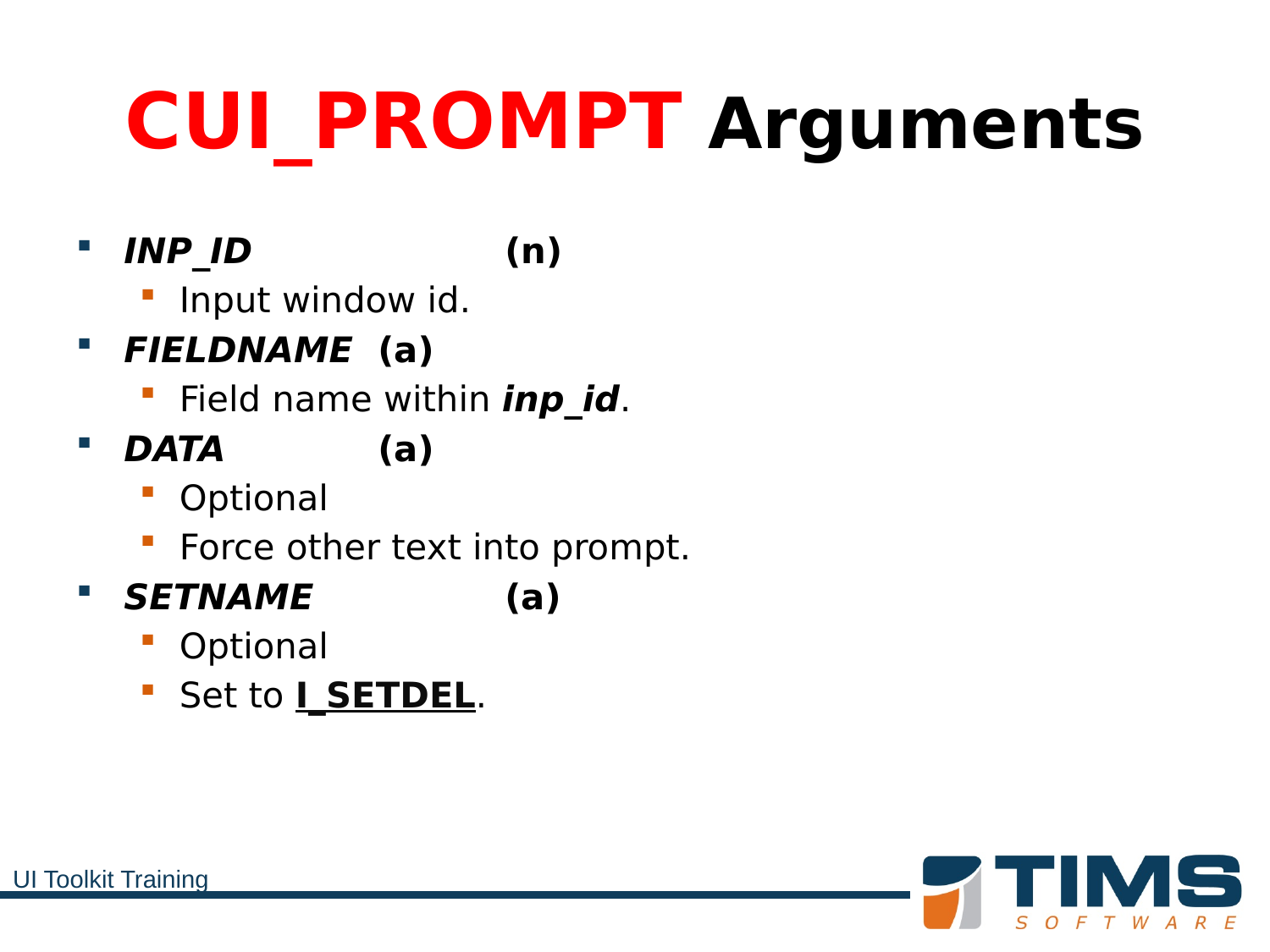

# CUI_PROMPT Arguments
INP_ID		(n)
Input window id.
FIELDNAME	(a)
Field name within inp_id.
DATA		(a)
Optional
Force other text into prompt.
SETNAME		(a)
Optional
Set to I_SETDEL.
UI Toolkit Training